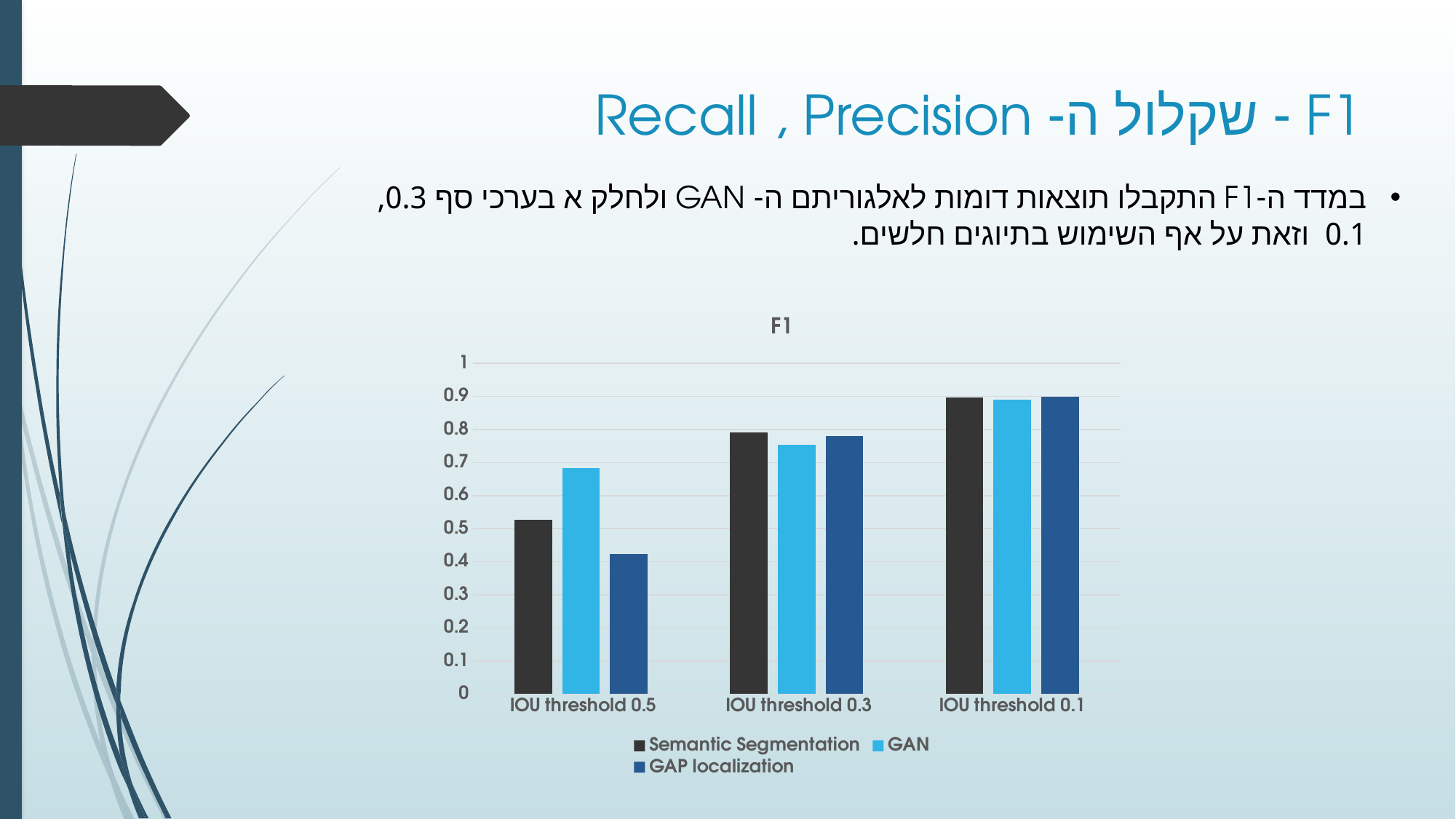

# F1 - שקלול ה- Recall , Precision
במדד ה-F1 התקבלו תוצאות דומות לאלגוריתם ה- GAN ולחלק א בערכי סף 0.3, 0.1  וזאת על אף השימוש בתיוגים חלשים.

### Chart: F1

| Category |  |  |  |
|---|---|---|---|
|  IOU threshold 0.5 | 0.5260497379499816 | 0.6832116788321166 | 0.4235294117647059 |
|  IOU threshold 0.3 | 0.7899866693744448 | 0.7533774834437086 | 0.780684914067473 |
| IOU threshold 0.1 | 0.8965131112286773 | 0.8895505617977528 | 0.8988109383675735 |